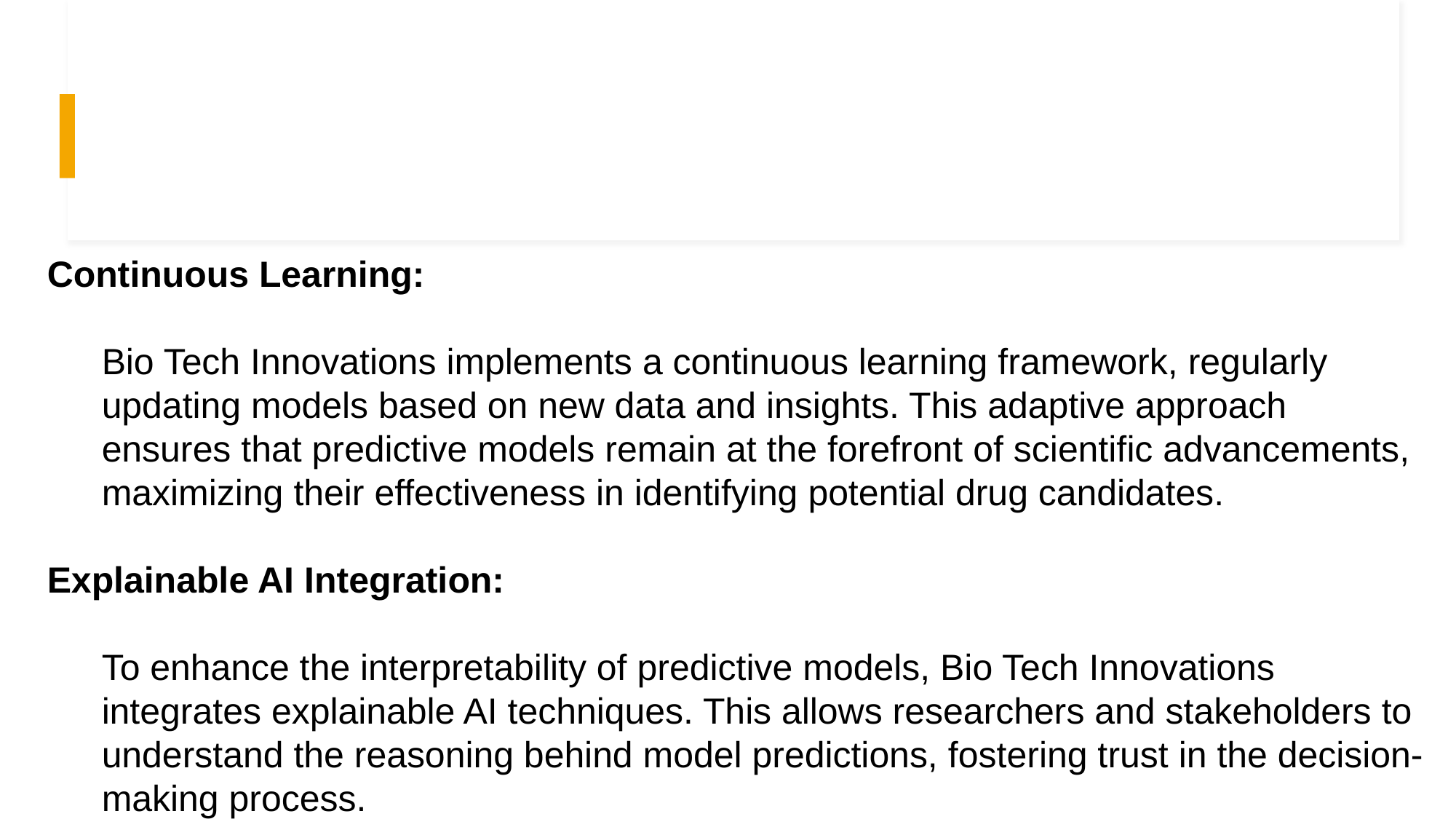

Continuous Learning:

Bio Tech Innovations implements a continuous learning framework, regularly updating models based on new data and insights. This adaptive approach ensures that predictive models remain at the forefront of scientific advancements, maximizing their effectiveness in identifying potential drug candidates.

Explainable AI Integration:

To enhance the interpretability of predictive models, Bio Tech Innovations integrates explainable AI techniques. This allows researchers and stakeholders to understand the reasoning behind model predictions, fostering trust in the decision-making process.